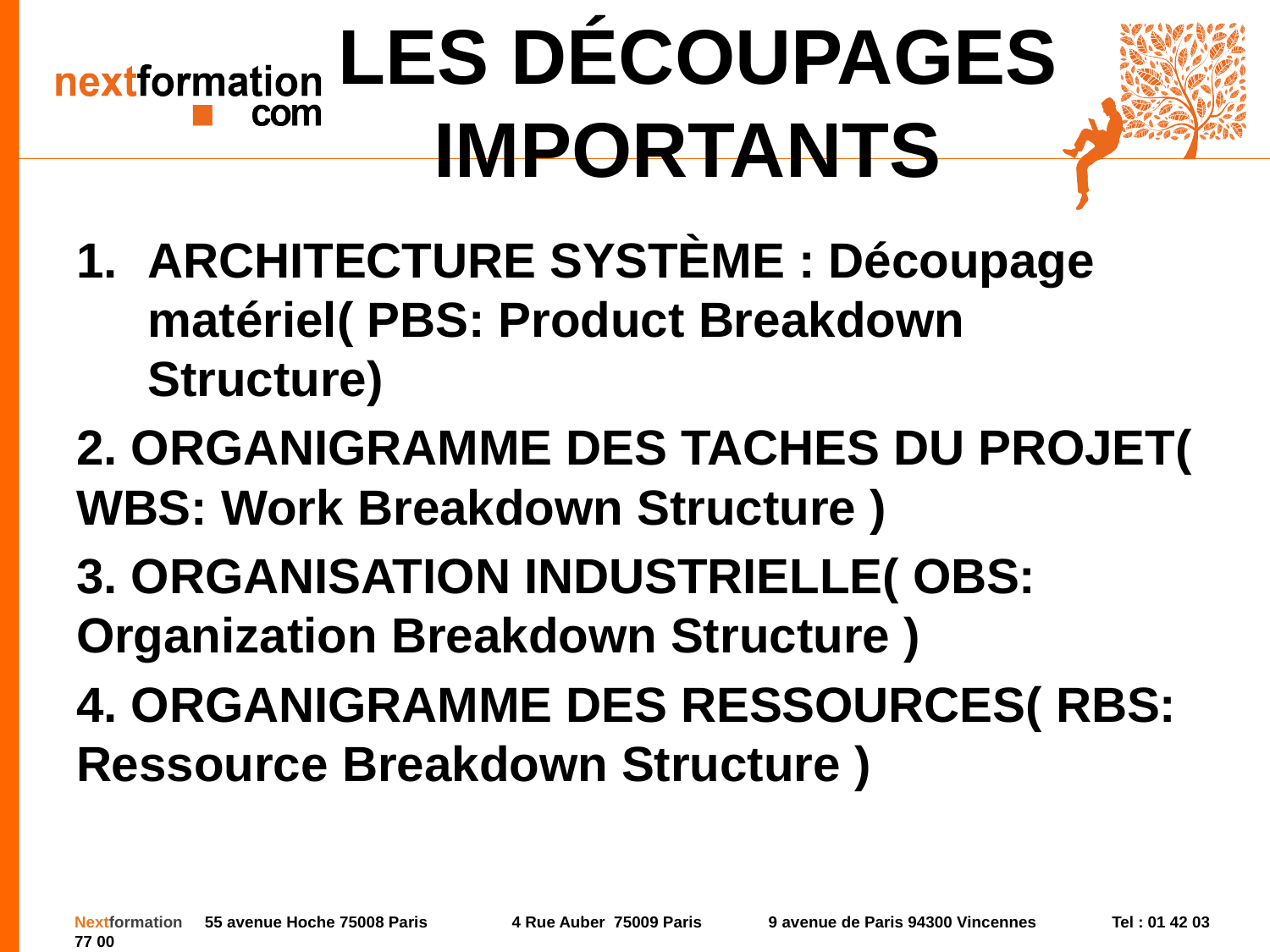

# LES DÉCOUPAGES IMPORTANTS
ARCHITECTURE SYSTÈME : Découpage matériel( PBS: Product Breakdown Structure)
2. ORGANIGRAMME DES TACHES DU PROJET( WBS: Work Breakdown Structure )
3. ORGANISATION INDUSTRIELLE( OBS: Organization Breakdown Structure )
4. ORGANIGRAMME DES RESSOURCES( RBS: Ressource Breakdown Structure )